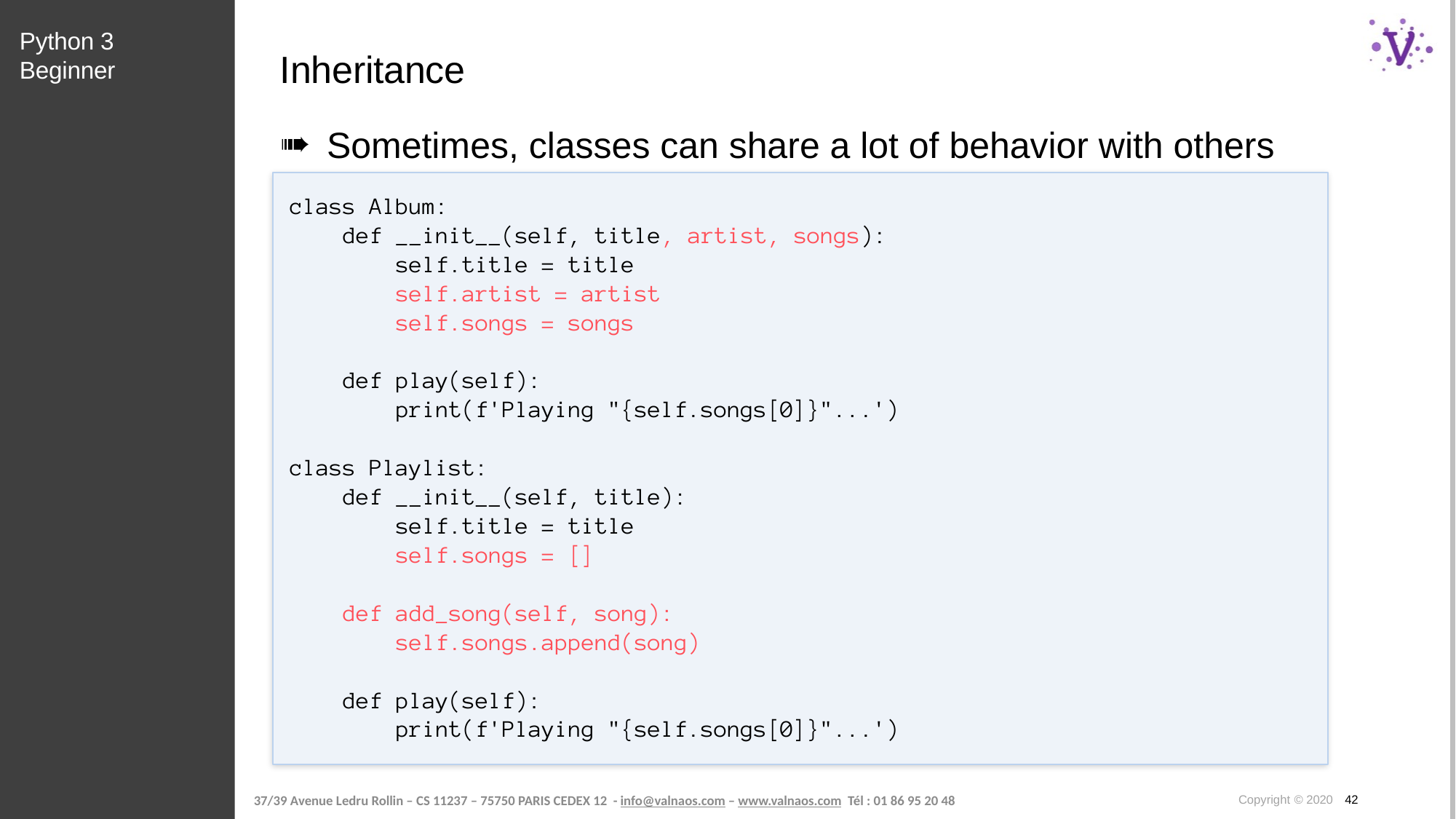

Python 3 Beginner
# Inheritance
Sometimes, classes can share a lot of behavior with others
class Album:
    def __init__(self, title, artist, songs):
        self.title = title
        self.artist = artist
        self.songs = songs

    def play(self):
        print(f'Playing "{self.songs[0]}"...')

class Playlist:
    def __init__(self, title):
        self.title = title
        self.songs = []

    def add_song(self, song):
        self.songs.append(song)

    def play(self):
        print(f'Playing "{self.songs[0]}"...')

Copyright © 2020   42